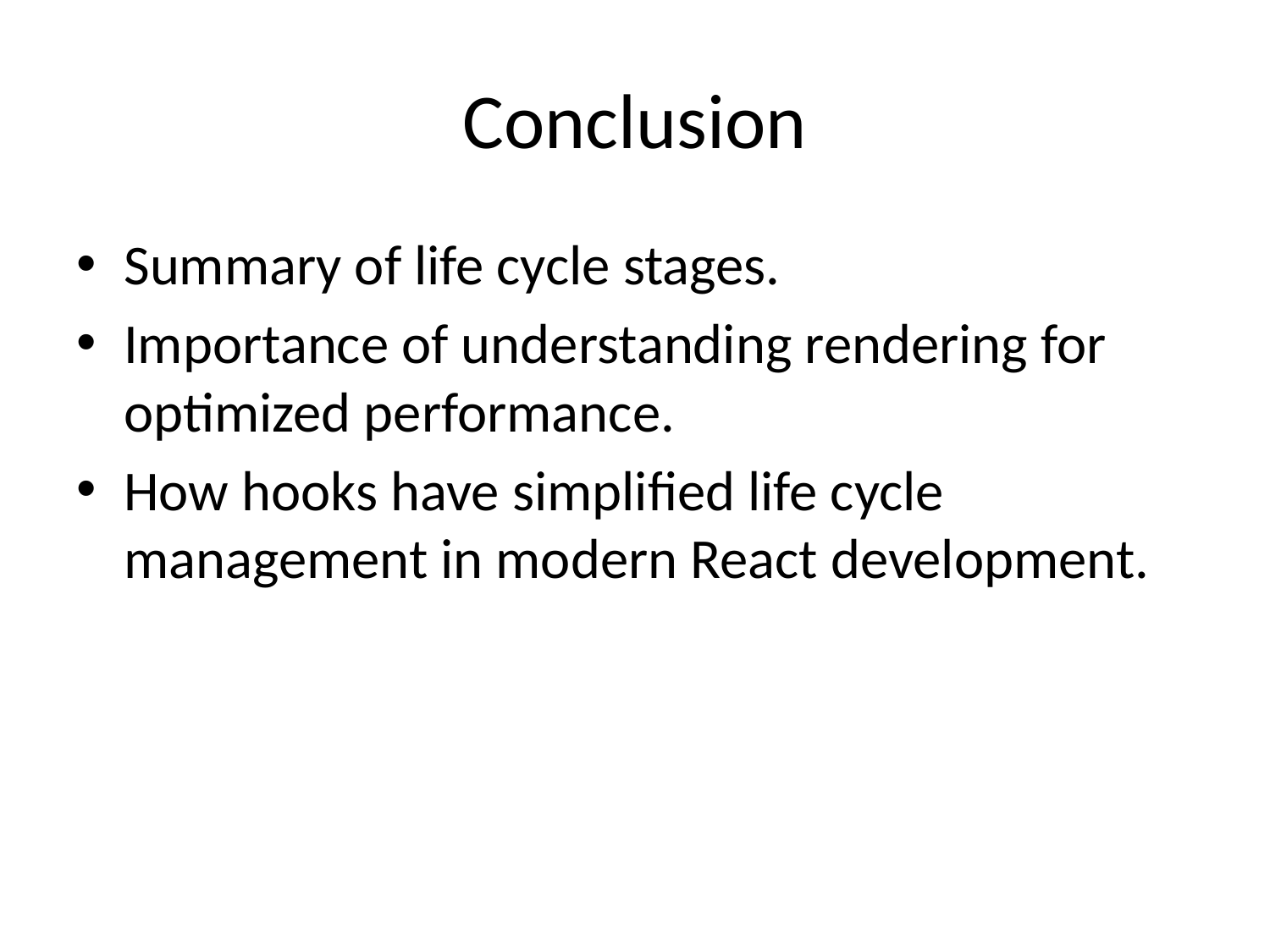

# Conclusion
Summary of life cycle stages.
Importance of understanding rendering for optimized performance.
How hooks have simplified life cycle management in modern React development.